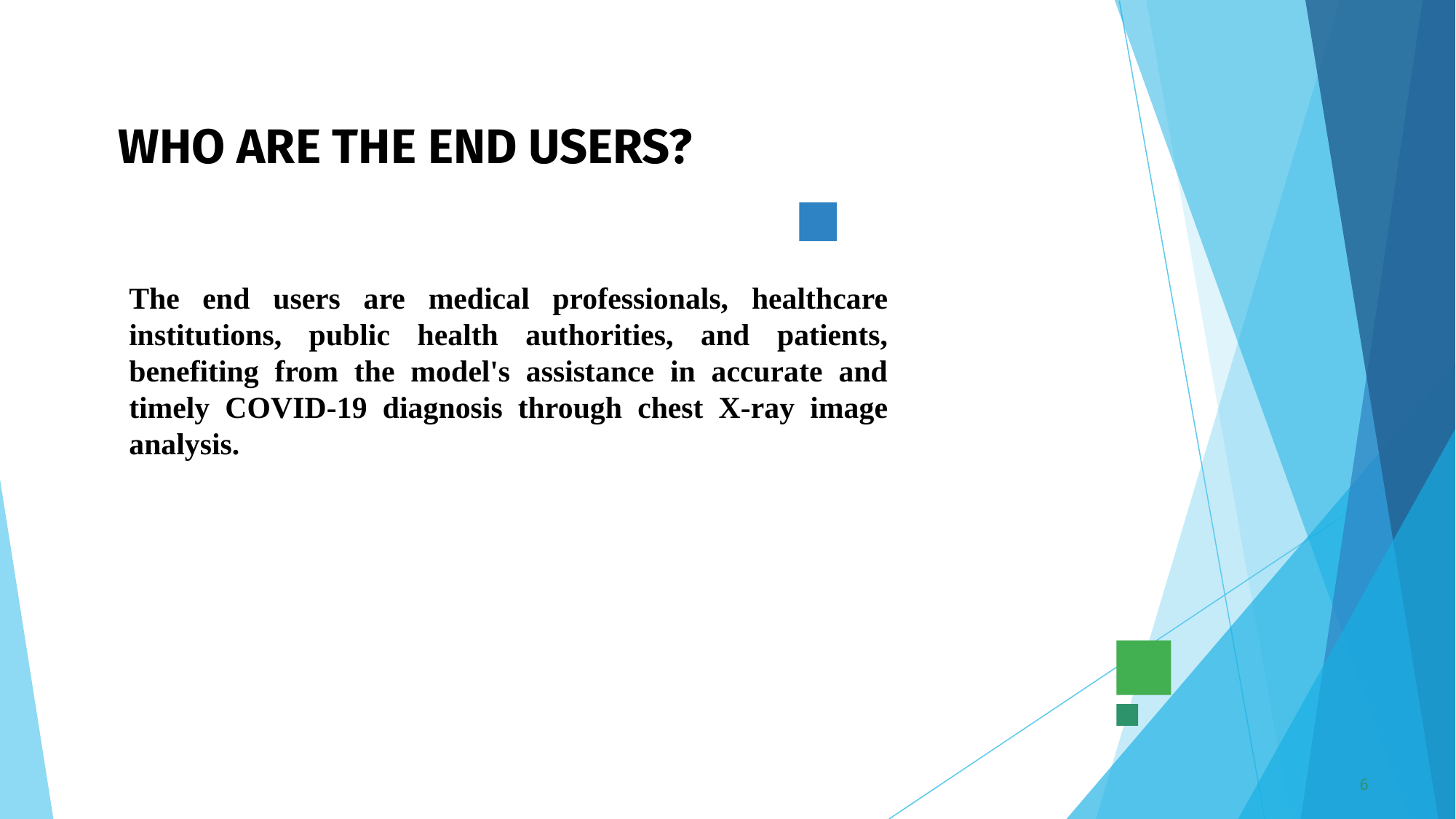

# WHO ARE THE END USERS?

The end users are medical professionals, healthcare institutions, public health authorities, and patients, benefiting from the model's assistance in accurate and timely COVID-19 diagnosis through chest X-ray image analysis.

6